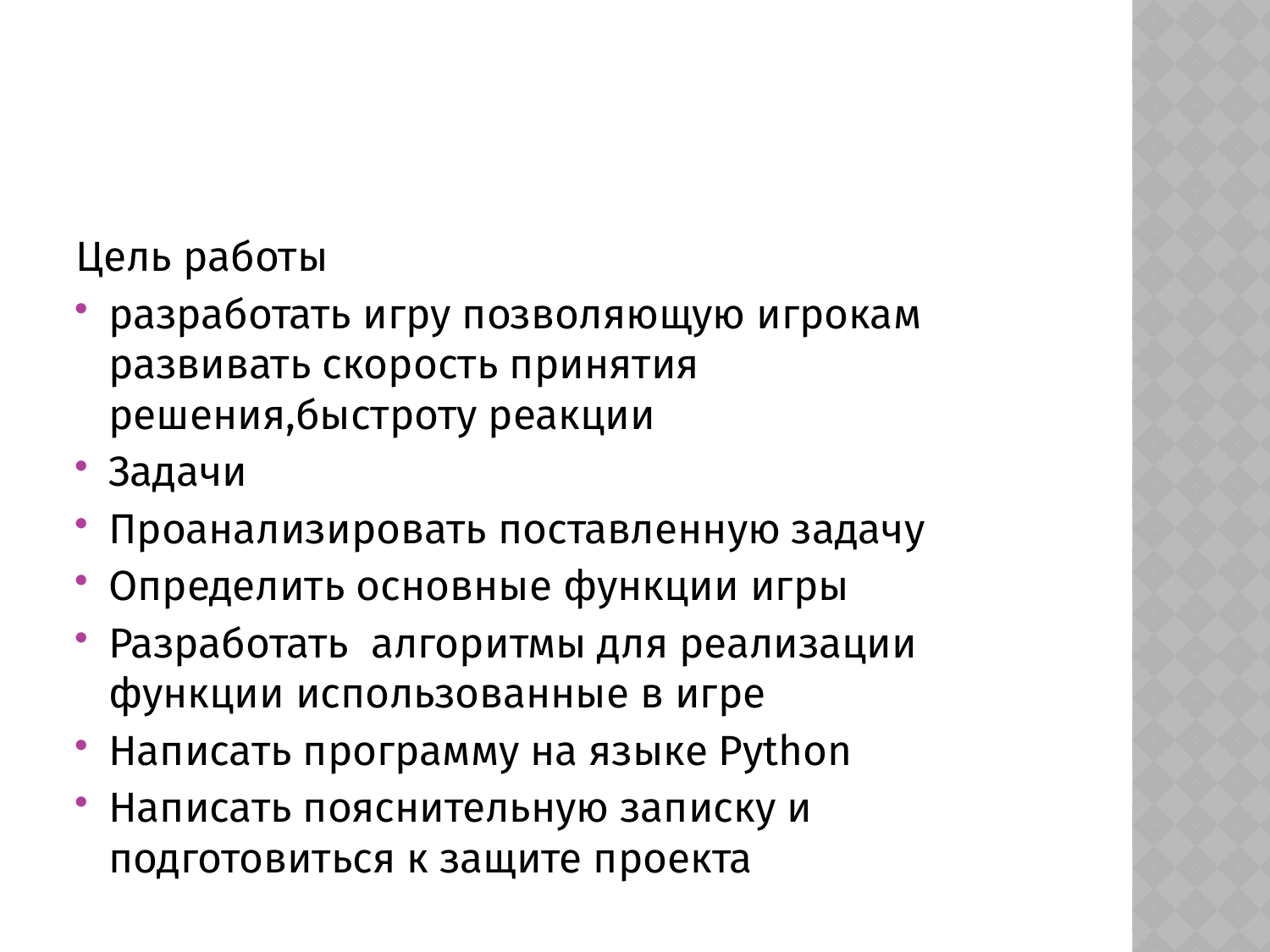

#
Цель работы
разработать игру позволяющую игрокам развивать скорость принятия решения,быстроту реакции
Задачи
Проанализировать поставленную задачу
Определить основные функции игры
Разработать  алгоритмы для реализации функции использованные в игре
Написать программу на языке Python
Написать пояснительную записку и подготовиться к защите проекта